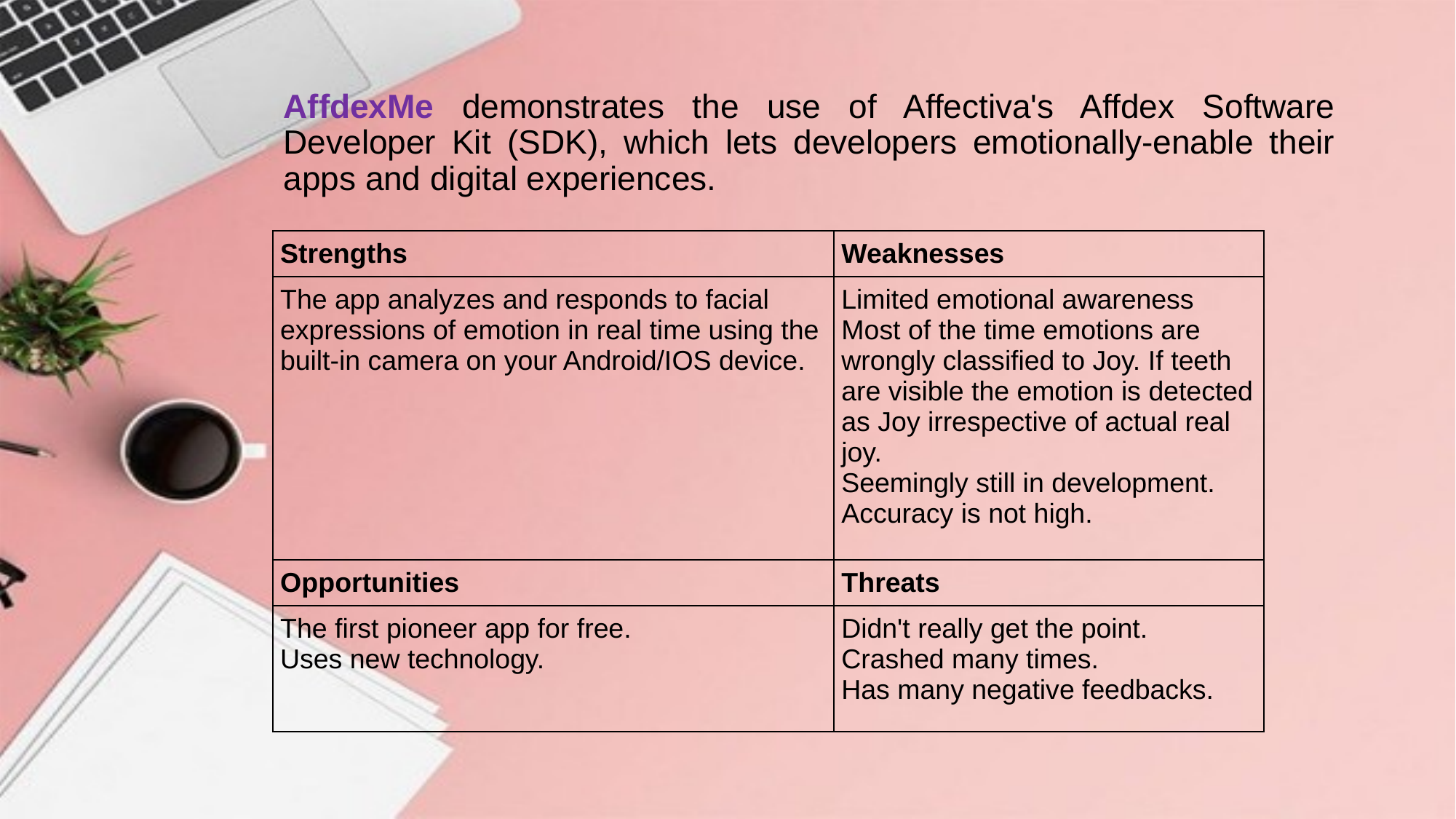

# AffdexMe demonstrates the use of Affectiva's Affdex Software Developer Kit (SDK), which lets developers emotionally-enable their apps and digital experiences.
| Strengths | Weaknesses |
| --- | --- |
| The app analyzes and responds to facial expressions of emotion in real time using the built-in camera on your Android/IOS device. | Limited emotional awareness Most of the time emotions are wrongly classified to Joy. If teeth are visible the emotion is detected as Joy irrespective of actual real joy. Seemingly still in development.  Accuracy is not high. |
| Opportunities | Threats |
| The first pioneer app for free. Uses new technology. | Didn't really get the point. Crashed many times. Has many negative feedbacks. |